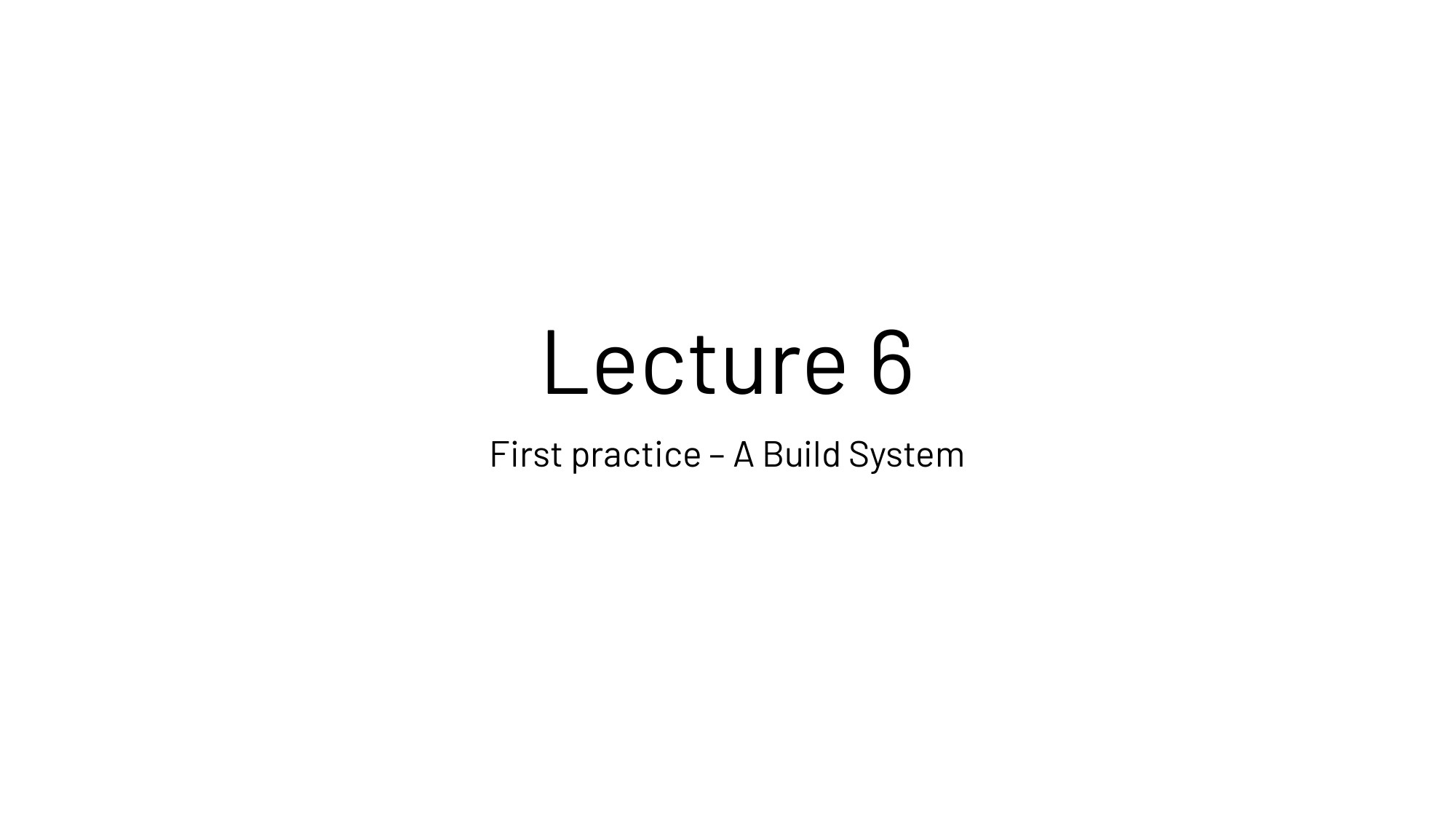

# Lecture 6
First practice – A Build System